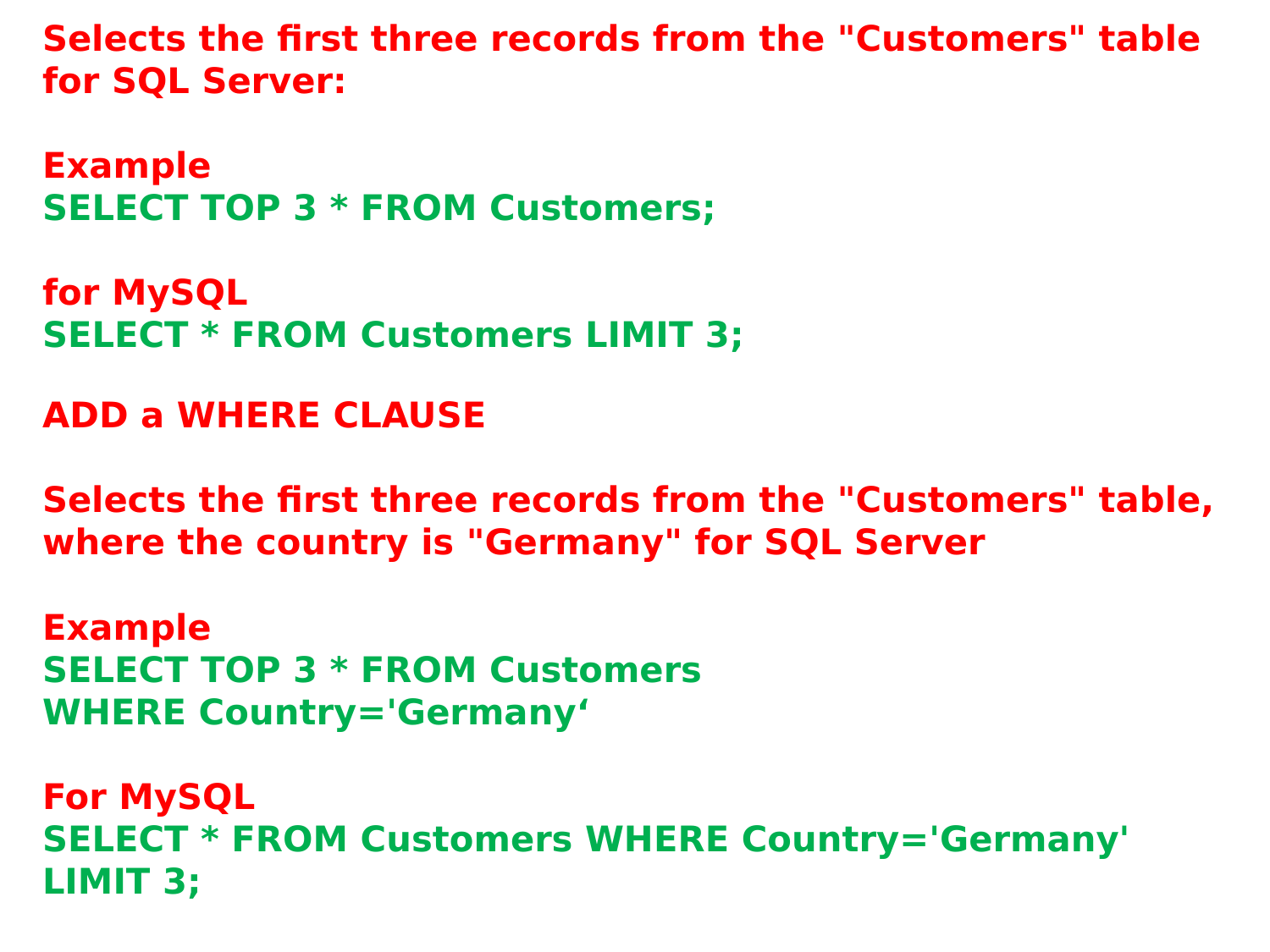

Selects the first three records from the "Customers" table for SQL Server:

Example
SELECT TOP 3 * FROM Customers;

for MySQL
SELECT * FROM Customers LIMIT 3;

ADD a WHERE CLAUSE

Selects the first three records from the "Customers" table, where the country is "Germany" for SQL Server

Example
SELECT TOP 3 * FROM Customers WHERE Country='Germany‘

For MySQL
SELECT * FROM Customers WHERE Country='Germany'
LIMIT 3;